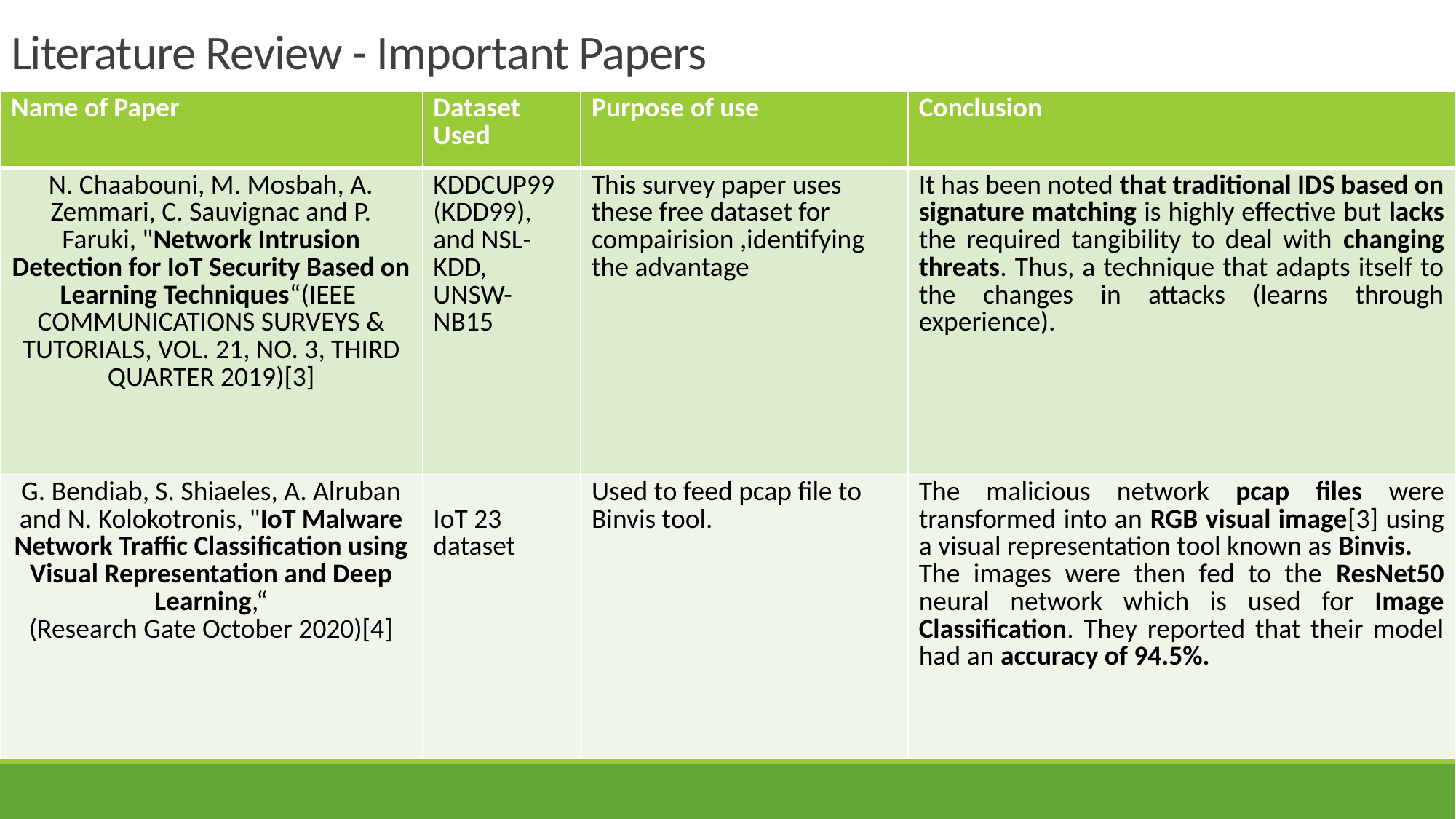

# Literature Review - Important Papers
| Name of Paper | Dataset Used | Purpose of use | Conclusion |
| --- | --- | --- | --- |
| N. Chaabouni, M. Mosbah, A. Zemmari, C. Sauvignac and P. Faruki, "Network Intrusion Detection for IoT Security Based on Learning Techniques“(IEEE COMMUNICATIONS SURVEYS & TUTORIALS, VOL. 21, NO. 3, THIRD QUARTER 2019)[3] | KDDCUP99 (KDD99), and NSL-KDD, UNSW-NB15 | This survey paper uses these free dataset for compairision ,identifying the advantage | It has been noted that traditional IDS based on signature matching is highly effective but lacks the required tangibility to deal with changing threats. Thus, a technique that adapts itself to the changes in attacks (learns through experience). |
| G. Bendiab, S. Shiaeles, A. Alruban and N. Kolokotronis, "IoT Malware Network Traffic Classification using Visual Representation and Deep Learning,“ (Research Gate October 2020)[4] | IoT 23 dataset | Used to feed pcap file to Binvis tool. | The malicious network pcap files were transformed into an RGB visual image[3] using a visual representation tool known as Binvis. The images were then fed to the ResNet50 neural network which is used for Image Classification. They reported that their model had an accuracy of 94.5%. |